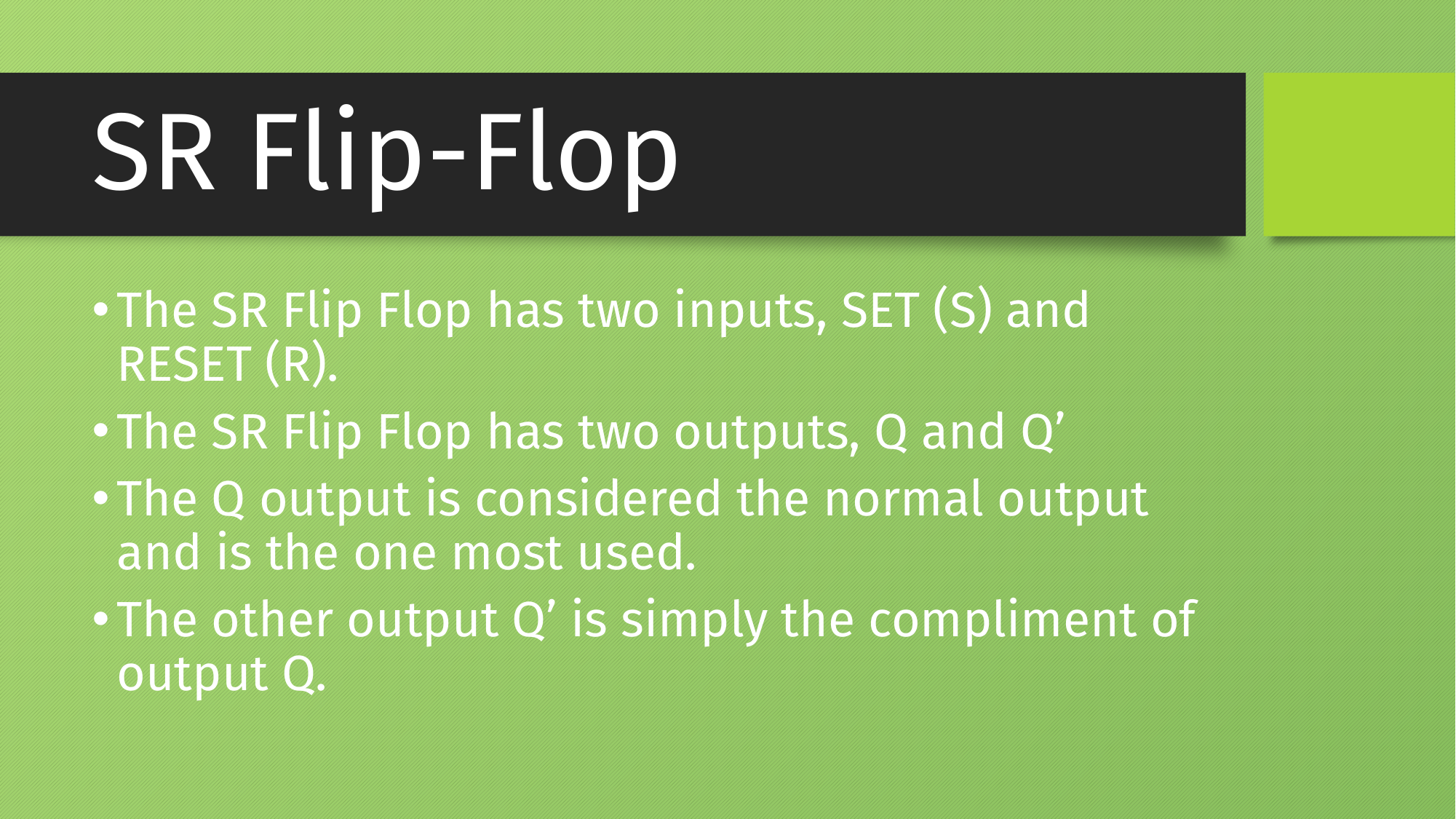

# SR Flip-Flop
The SR Flip Flop has two inputs, SET (S) and RESET (R).
The SR Flip Flop has two outputs, Q and Q’
The Q output is considered the normal output and is the one most used.
The other output Q’ is simply the compliment of output Q.